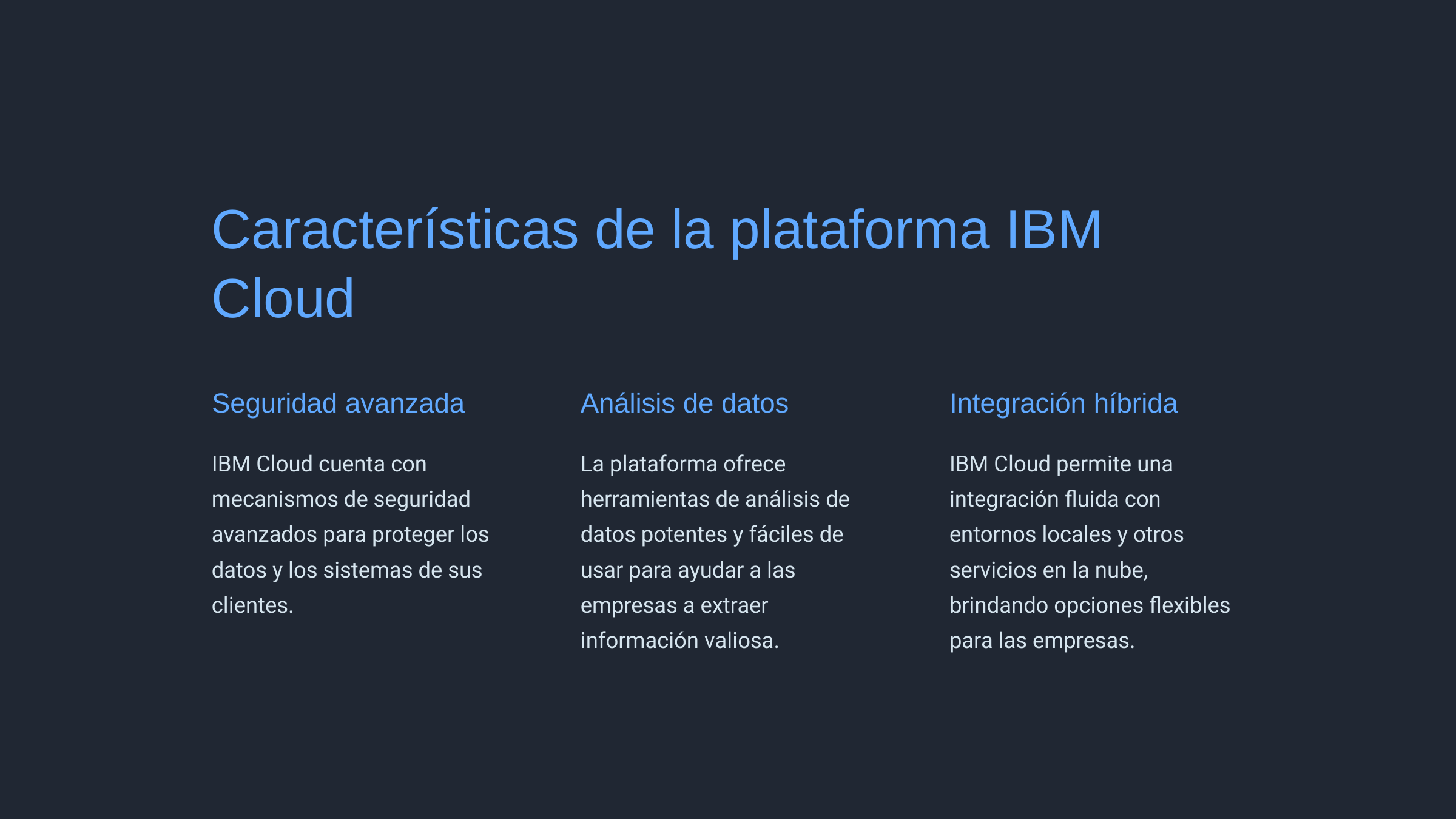

Características de la plataforma IBM Cloud
Seguridad avanzada
Análisis de datos
Integración híbrida
IBM Cloud cuenta con mecanismos de seguridad avanzados para proteger los datos y los sistemas de sus clientes.
La plataforma ofrece herramientas de análisis de datos potentes y fáciles de usar para ayudar a las empresas a extraer información valiosa.
IBM Cloud permite una integración fluida con entornos locales y otros servicios en la nube, brindando opciones flexibles para las empresas.